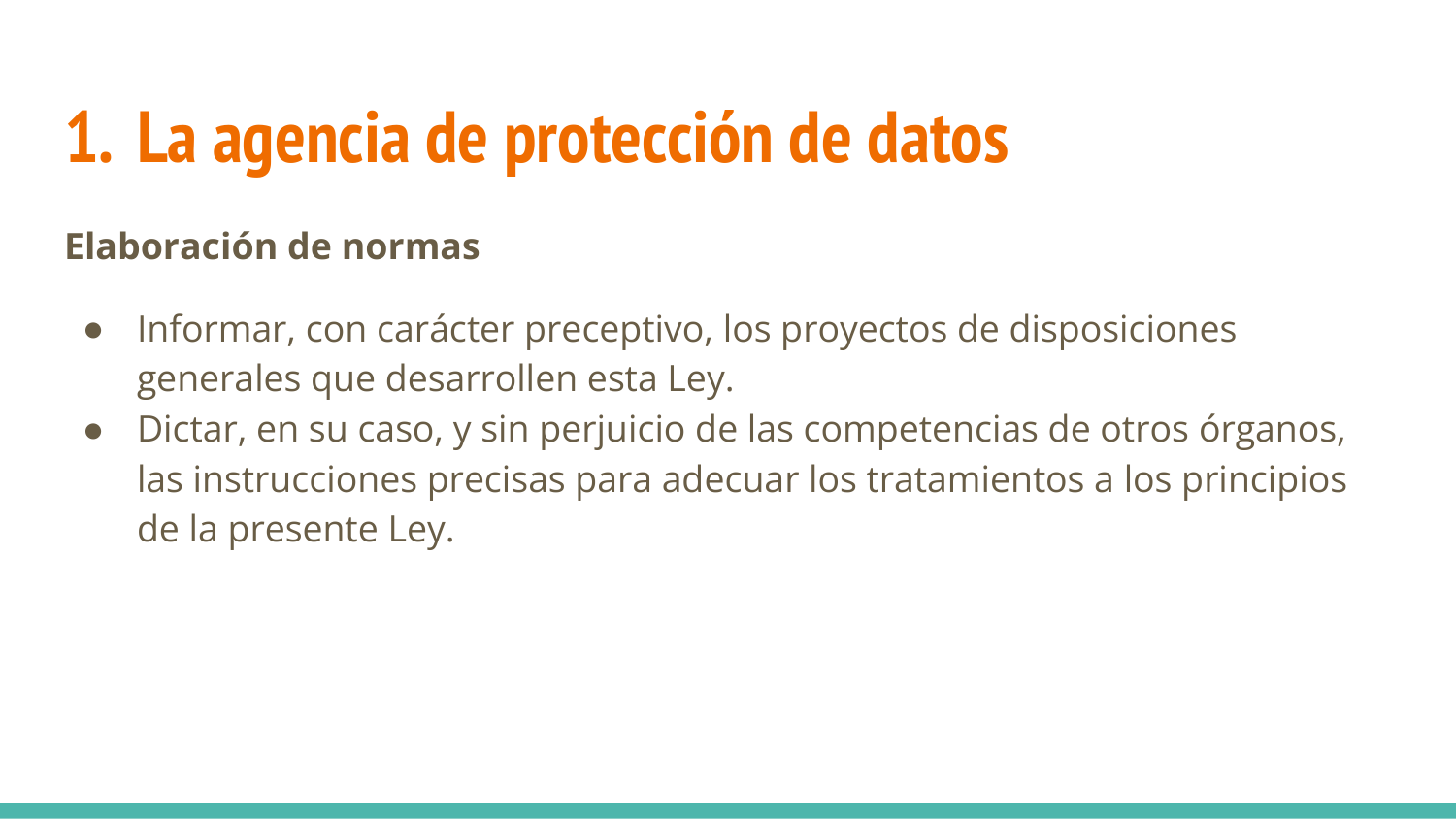

# La agencia de protección de datos
Elaboración de normas
Informar, con carácter preceptivo, los proyectos de disposiciones generales que desarrollen esta Ley.
Dictar, en su caso, y sin perjuicio de las competencias de otros órganos, las instrucciones precisas para adecuar los tratamientos a los principios de la presente Ley.